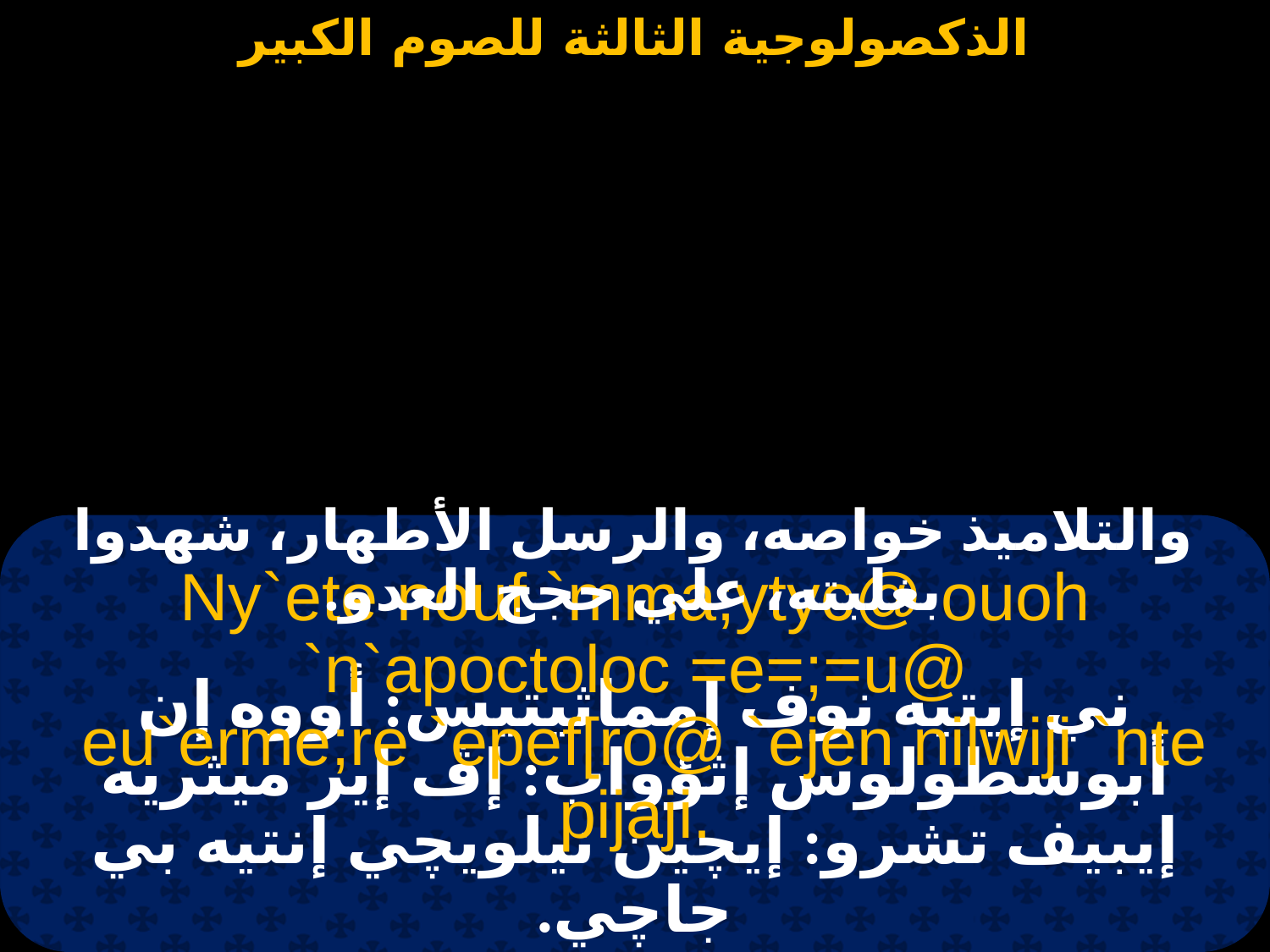

#
والتلاميذ خواصه، والرسل الأطهار، شهدوا بغلبته، علي حجج العدو.
Ny`ete nouf `mma;ytyc@ ouoh `n`apoctoloc =e=;=u@
 eu`erme;re `epef[ro@ `ejen nilwiji `nte pijaji.
ني إيتيه نوف إمماثيتيس: أووه إن أبوسطولوس إثؤواب: إڤ إير ميثريه إيبيف تشرو: إيچين نيلويچي إنتيه بي جاچي.